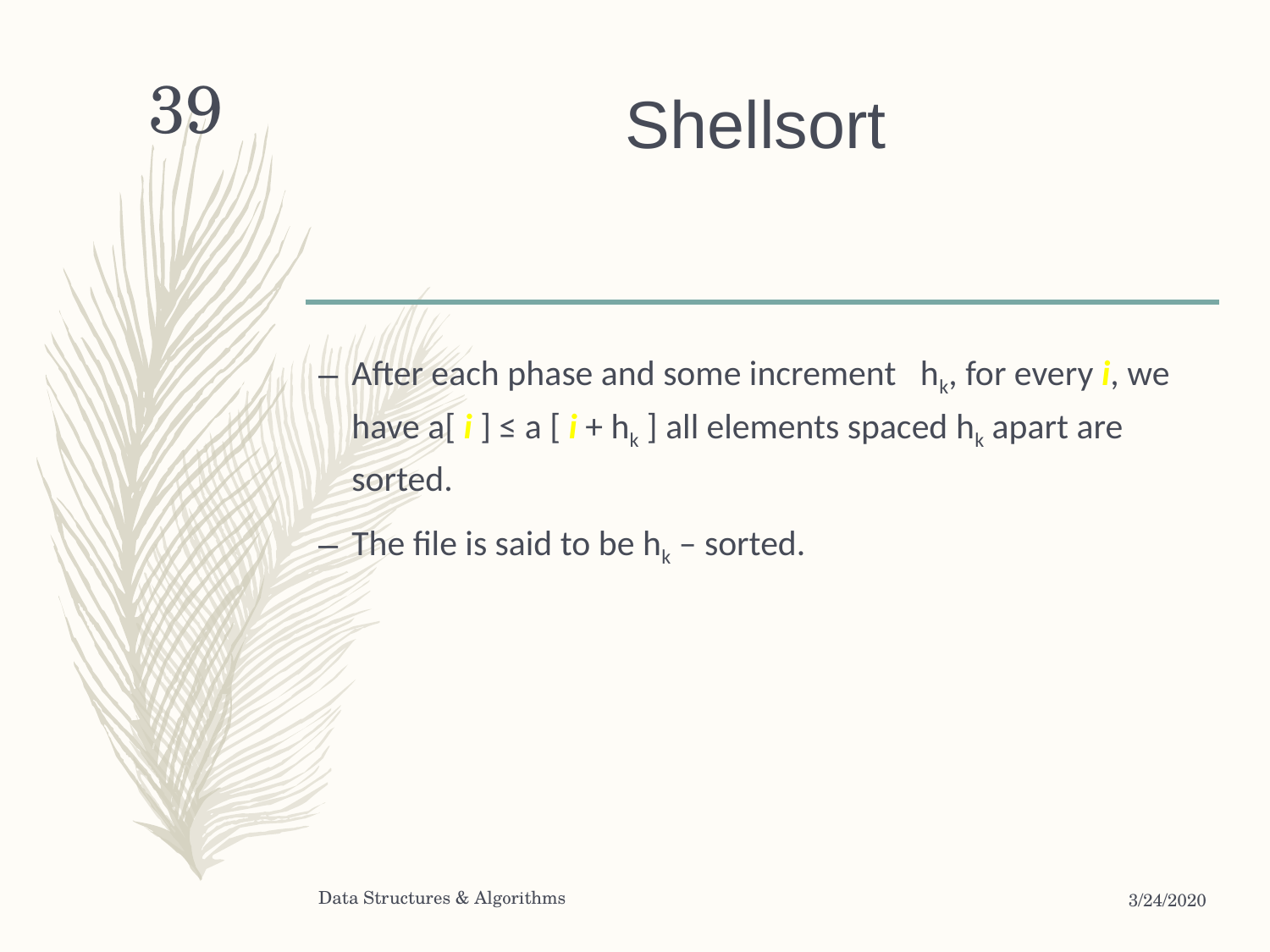

# Shellsort
39
After each phase and some increment   hk, for every i, we have a[ i ] ≤ a [ i + hk ] all elements spaced hk apart are sorted.
The file is said to be hk – sorted.
Data Structures & Algorithms
3/24/2020